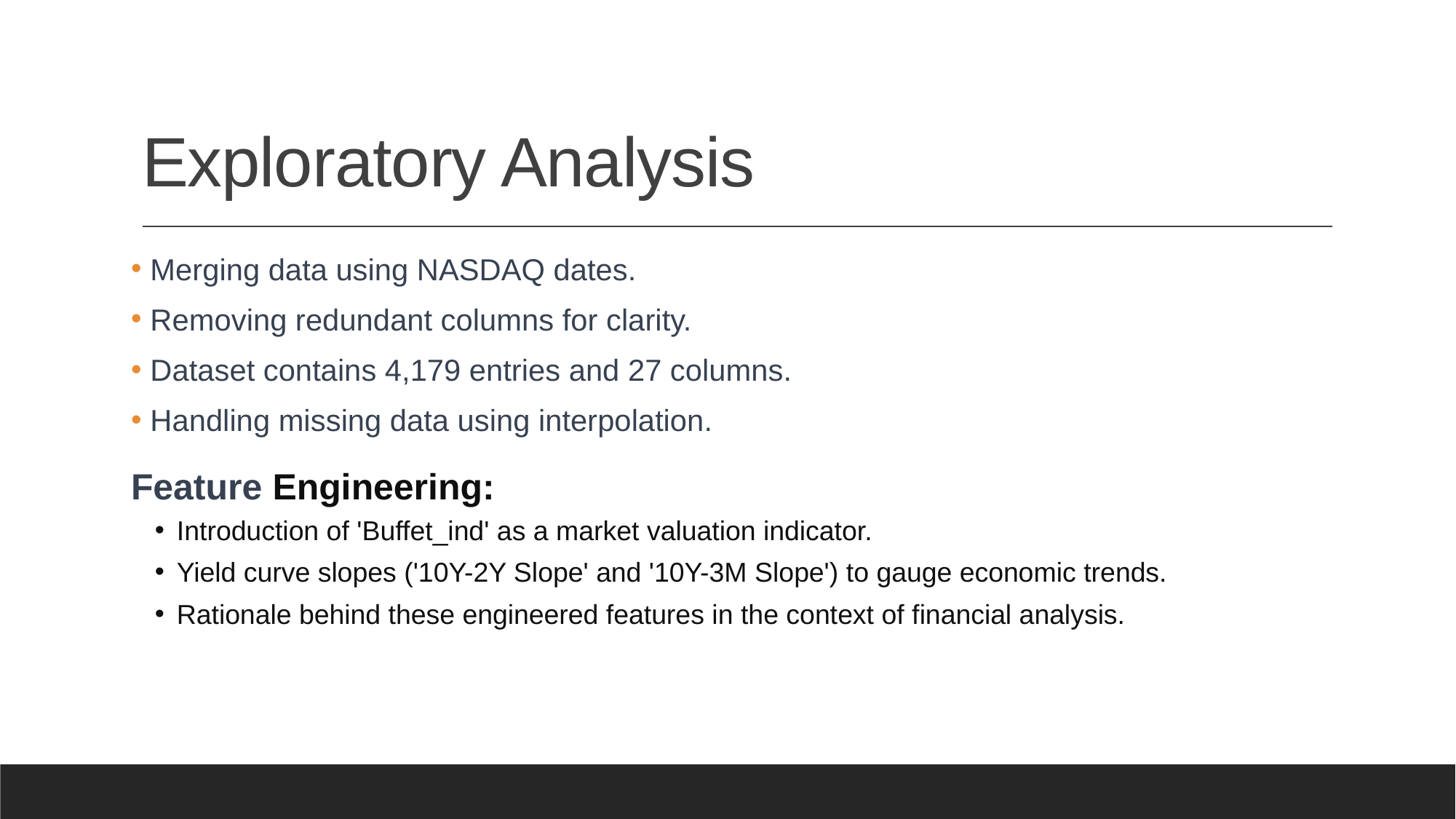

# Exploratory Analysis
 Merging data using NASDAQ dates.
 Removing redundant columns for clarity.
 Dataset contains 4,179 entries and 27 columns.
 Handling missing data using interpolation.
Feature Engineering:
Introduction of 'Buffet_ind' as a market valuation indicator.
Yield curve slopes ('10Y-2Y Slope' and '10Y-3M Slope') to gauge economic trends.
Rationale behind these engineered features in the context of financial analysis.